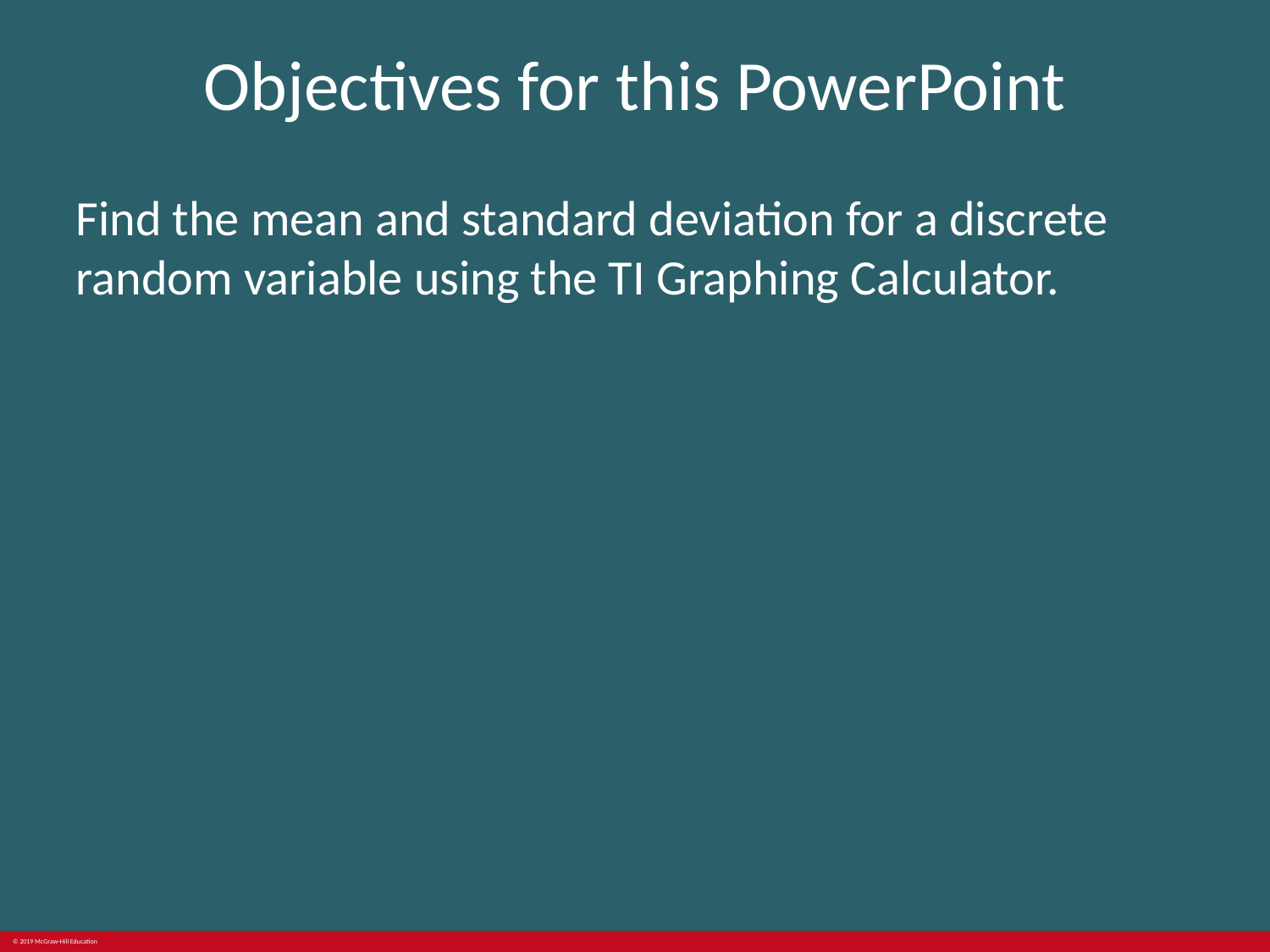

# Objectives for this PowerPoint
Find the mean and standard deviation for a discrete random variable using the TI Graphing Calculator.